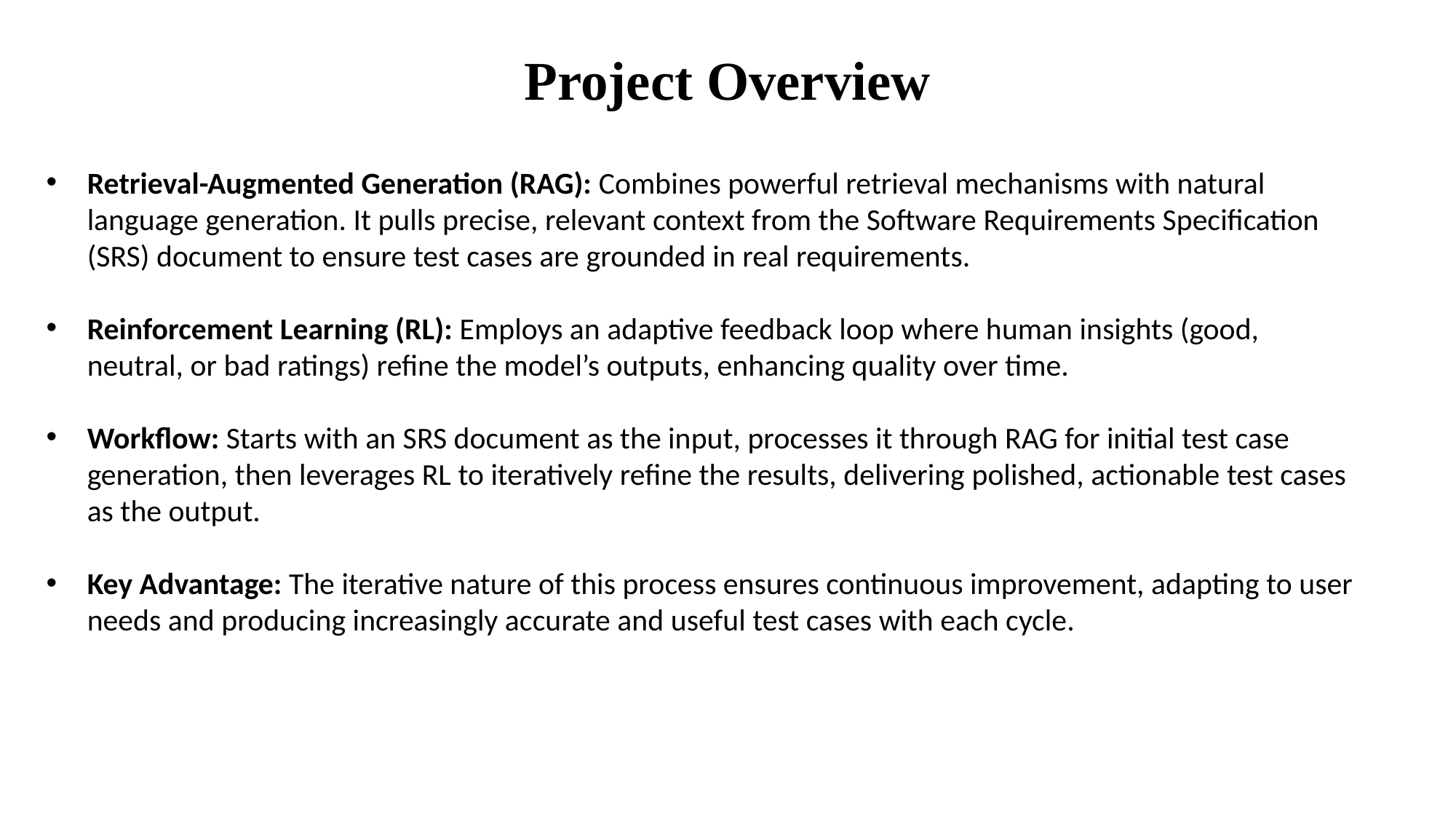

Project Overview
Retrieval-Augmented Generation (RAG): Combines powerful retrieval mechanisms with natural language generation. It pulls precise, relevant context from the Software Requirements Specification (SRS) document to ensure test cases are grounded in real requirements.

Reinforcement Learning (RL): Employs an adaptive feedback loop where human insights (good, neutral, or bad ratings) refine the model’s outputs, enhancing quality over time.

Workflow: Starts with an SRS document as the input, processes it through RAG for initial test case generation, then leverages RL to iteratively refine the results, delivering polished, actionable test cases as the output.

Key Advantage: The iterative nature of this process ensures continuous improvement, adapting to user needs and producing increasingly accurate and useful test cases with each cycle.